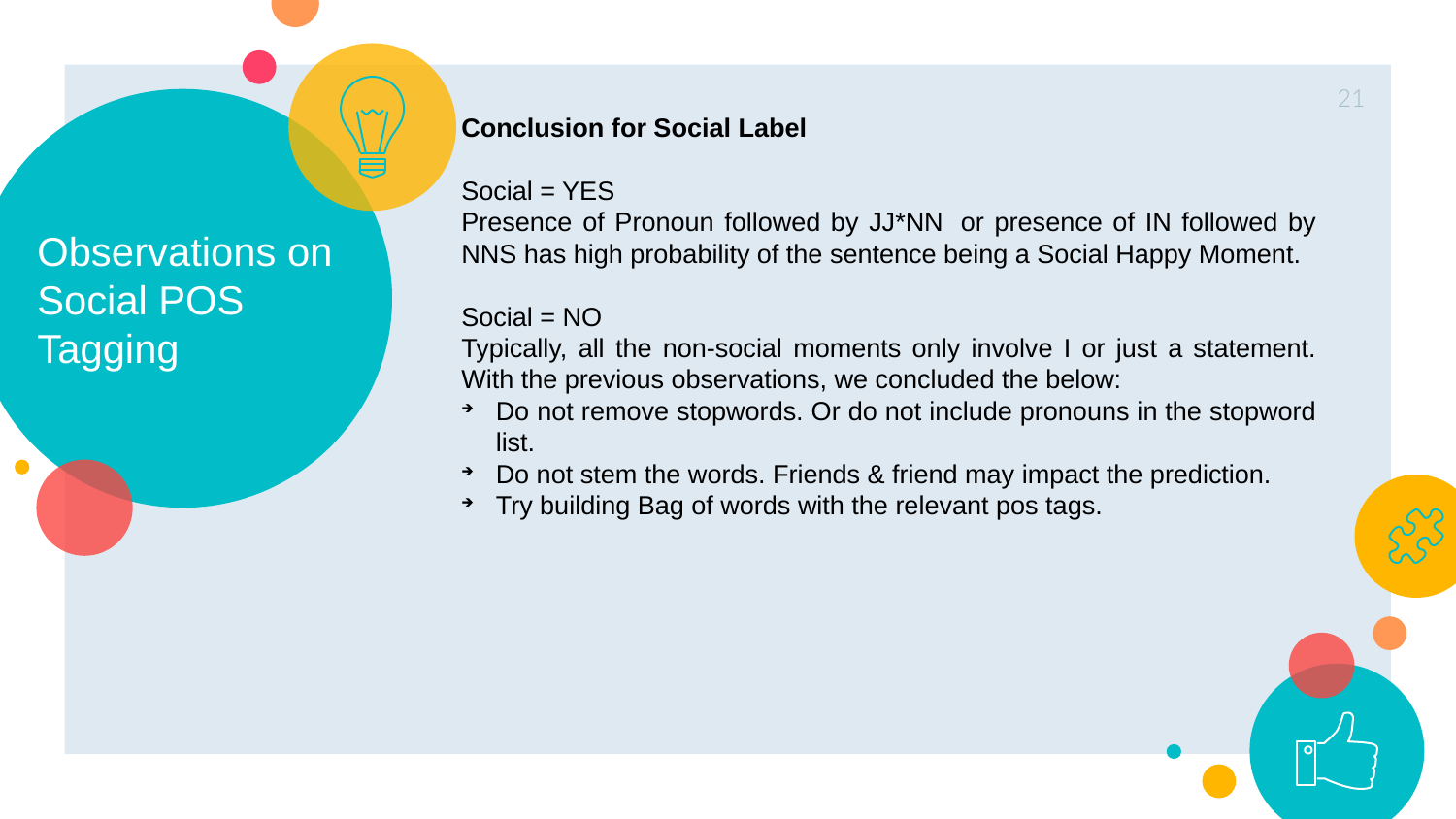

21

Observations on Social POS Tagging
Conclusion for Social Label

Social = YES
Presence of Pronoun followed by JJ*NN  or presence of IN followed by NNS has high probability of the sentence being a Social Happy Moment.

Social = NO
Typically, all the non-social moments only involve I or just a statement. With the previous observations, we concluded the below:
Do not remove stopwords. Or do not include pronouns in the stopword list.
Do not stem the words. Friends & friend may impact the prediction.
Try building Bag of words with the relevant pos tags.